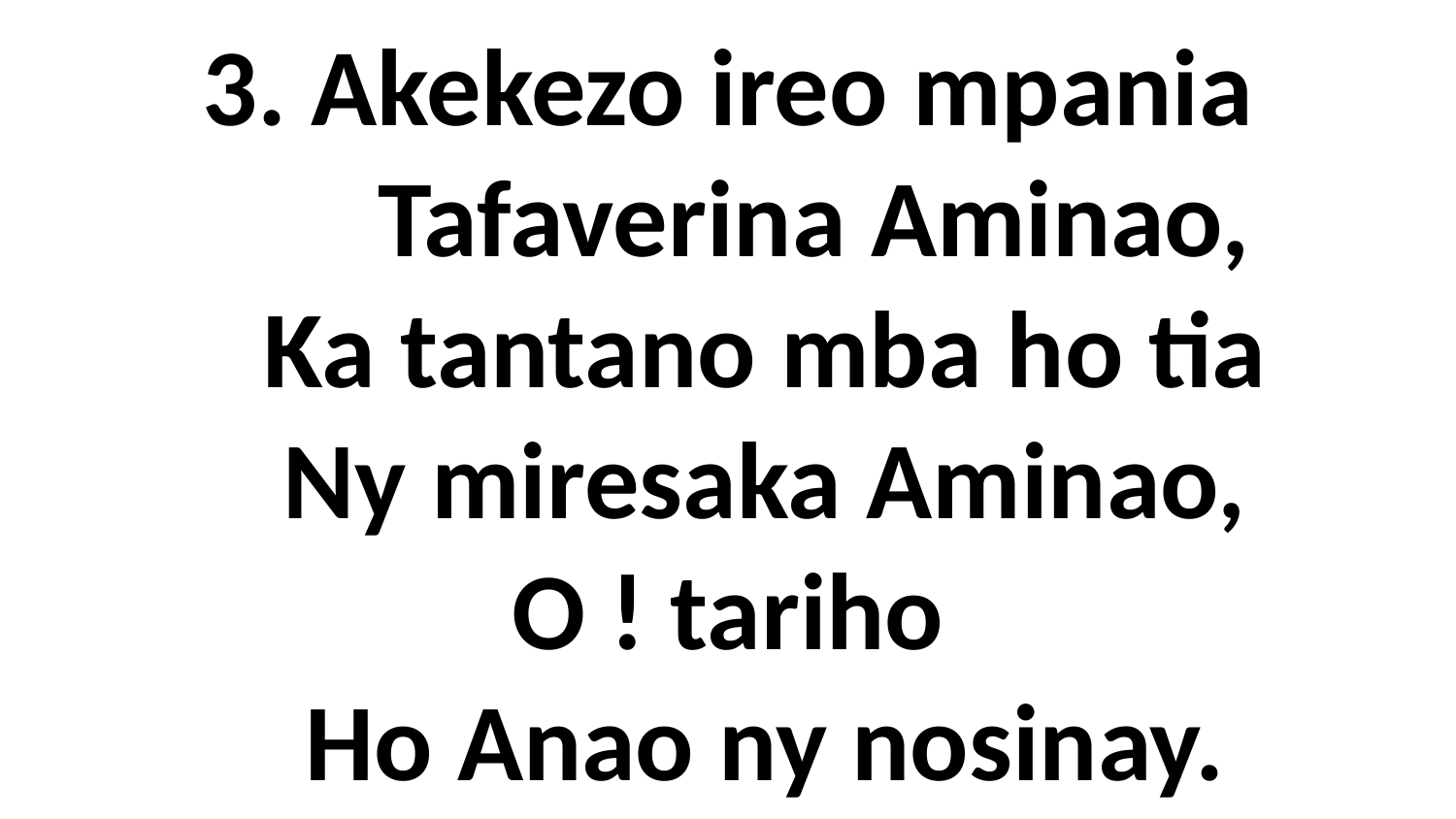

# 3. Akekezo ireo mpania Tafaverina Aminao, Ka tantano mba ho tia Ny miresaka Aminao, O ! tariho Ho Anao ny nosinay.